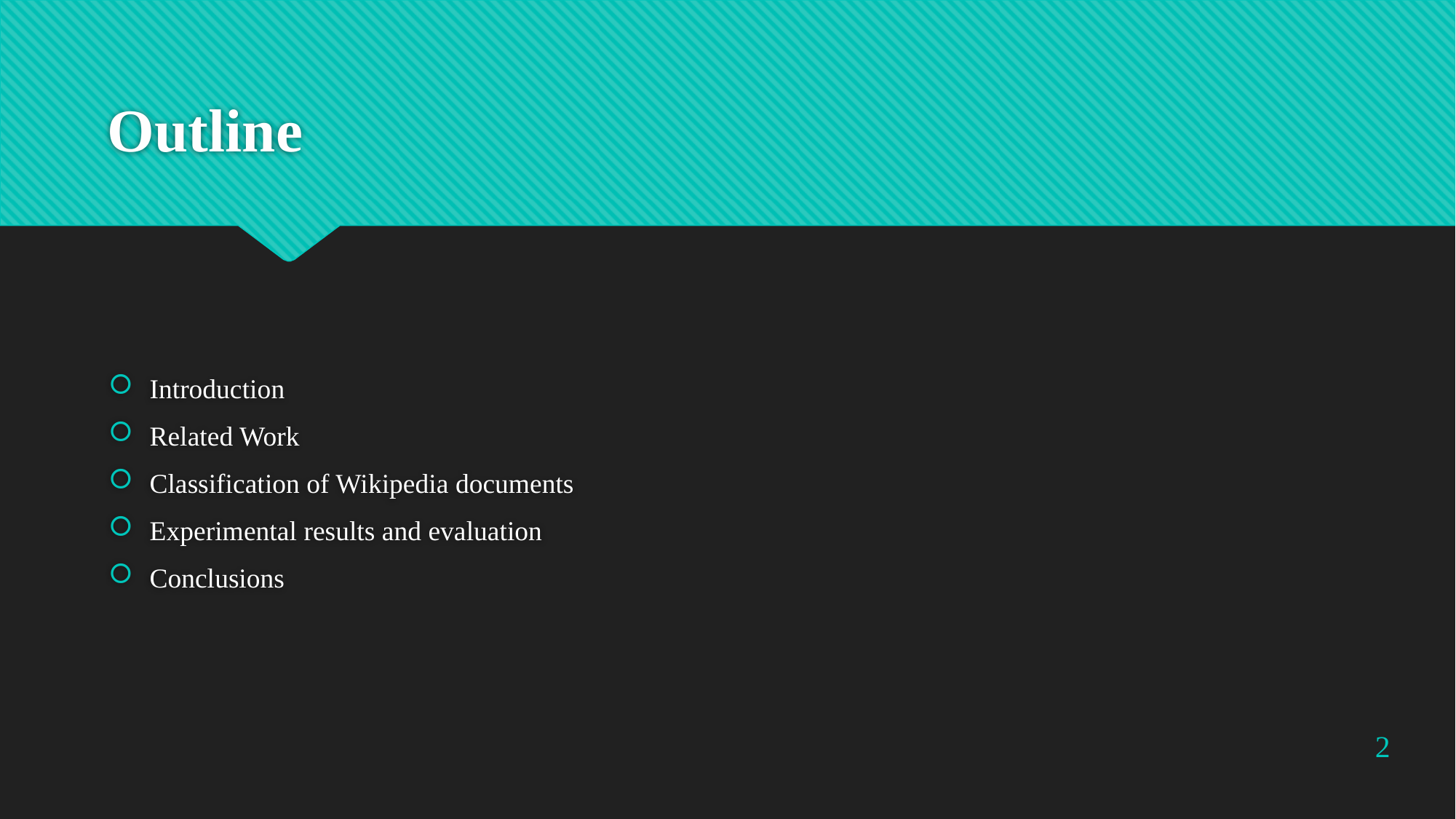

# Outline
Introduction
Related Work
Classification of Wikipedia documents
Experimental results and evaluation
Conclusions
2